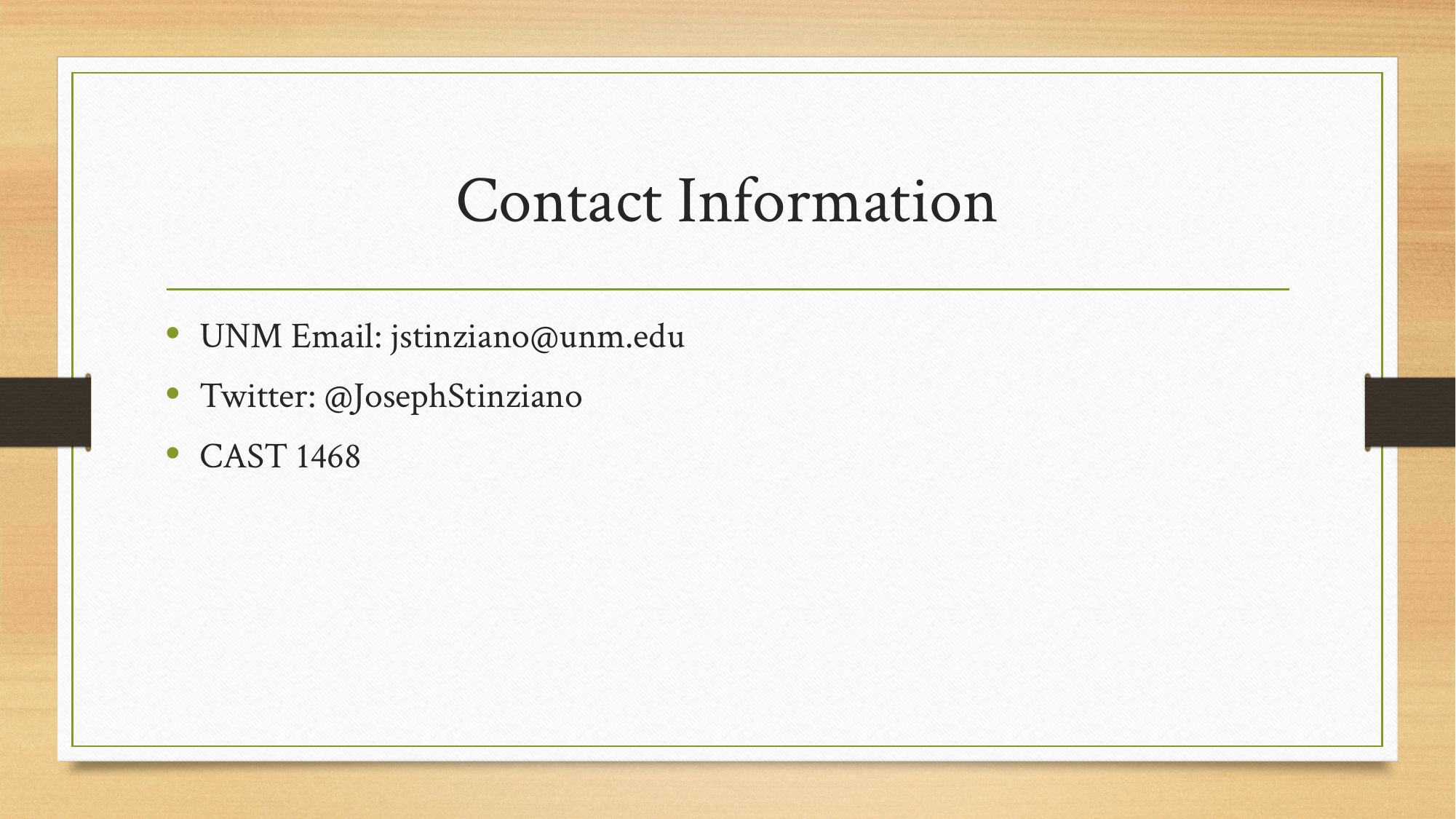

# Contact Information
UNM Email: jstinziano@unm.edu
Twitter: @JosephStinziano
CAST 1468